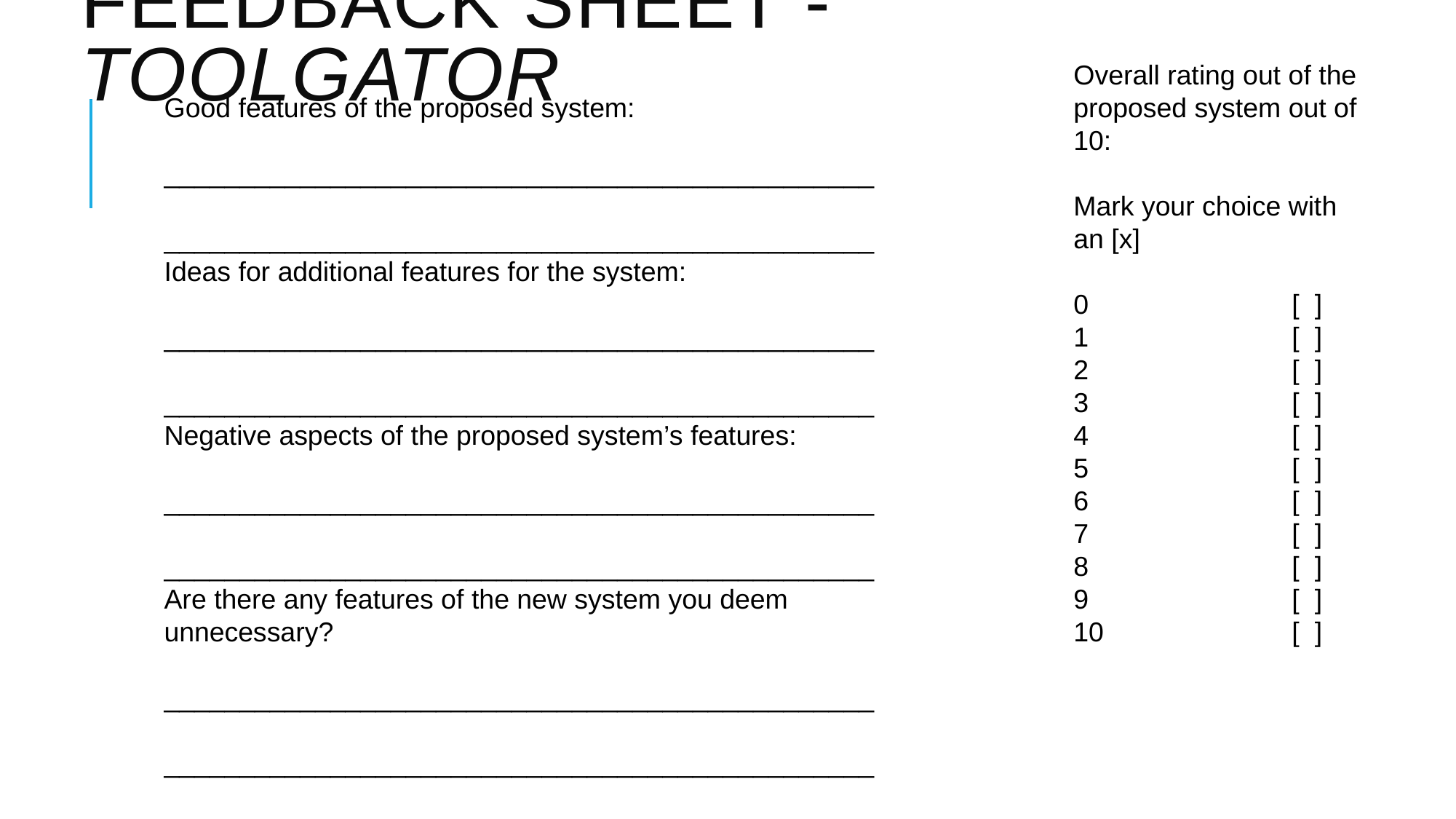

# Feedback Sheet - ToolGator
Overall rating out of the proposed system out of 10:

Mark your choice with an [x]

0		[  ]
1		[  ]
2		[  ]
3		[  ]
4		[  ]
5		[  ]
6		[  ]
7		[  ]
8		[  ]
9		[  ]
10		[  ]
Good features of the proposed system:

_______________________________________________

_______________________________________________
Ideas for additional features for the system:

_______________________________________________

_______________________________________________
Negative aspects of the proposed system’s features:

_______________________________________________

_______________________________________________
Are there any features of the new system you deem unnecessary?

_______________________________________________

_______________________________________________